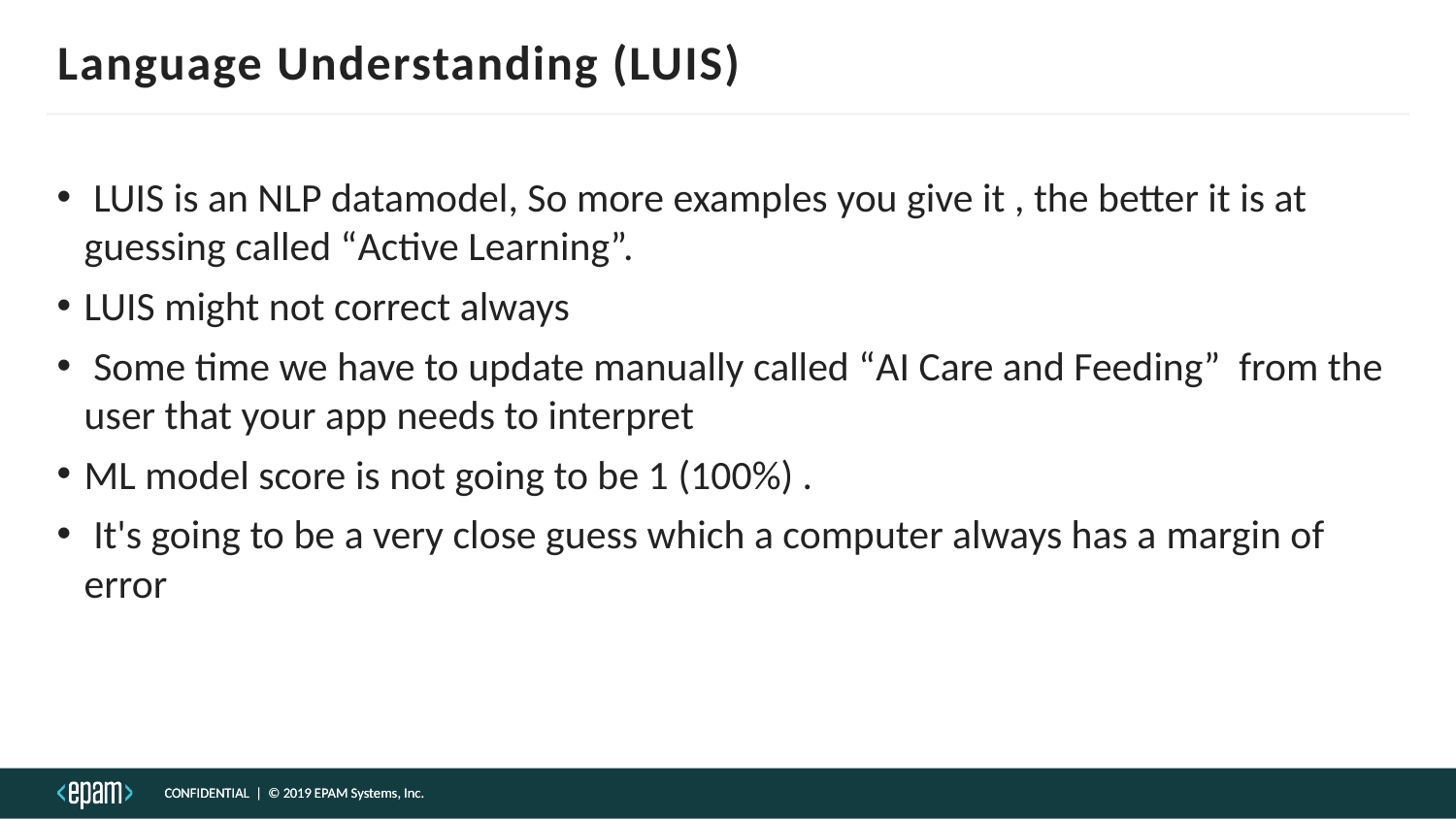

# Language Understanding (LUIS)
 LUIS is an NLP datamodel, So more examples you give it , the better it is at guessing called “Active Learning”.
LUIS might not correct always
 Some time we have to update manually called “AI Care and Feeding”  from the user that your app needs to interpret
ML model score is not going to be 1 (100%) .
 It's going to be a very close guess which a computer always has a margin of error

CONFIDENTIAL  |  © 2019 EPAM Systems, Inc.